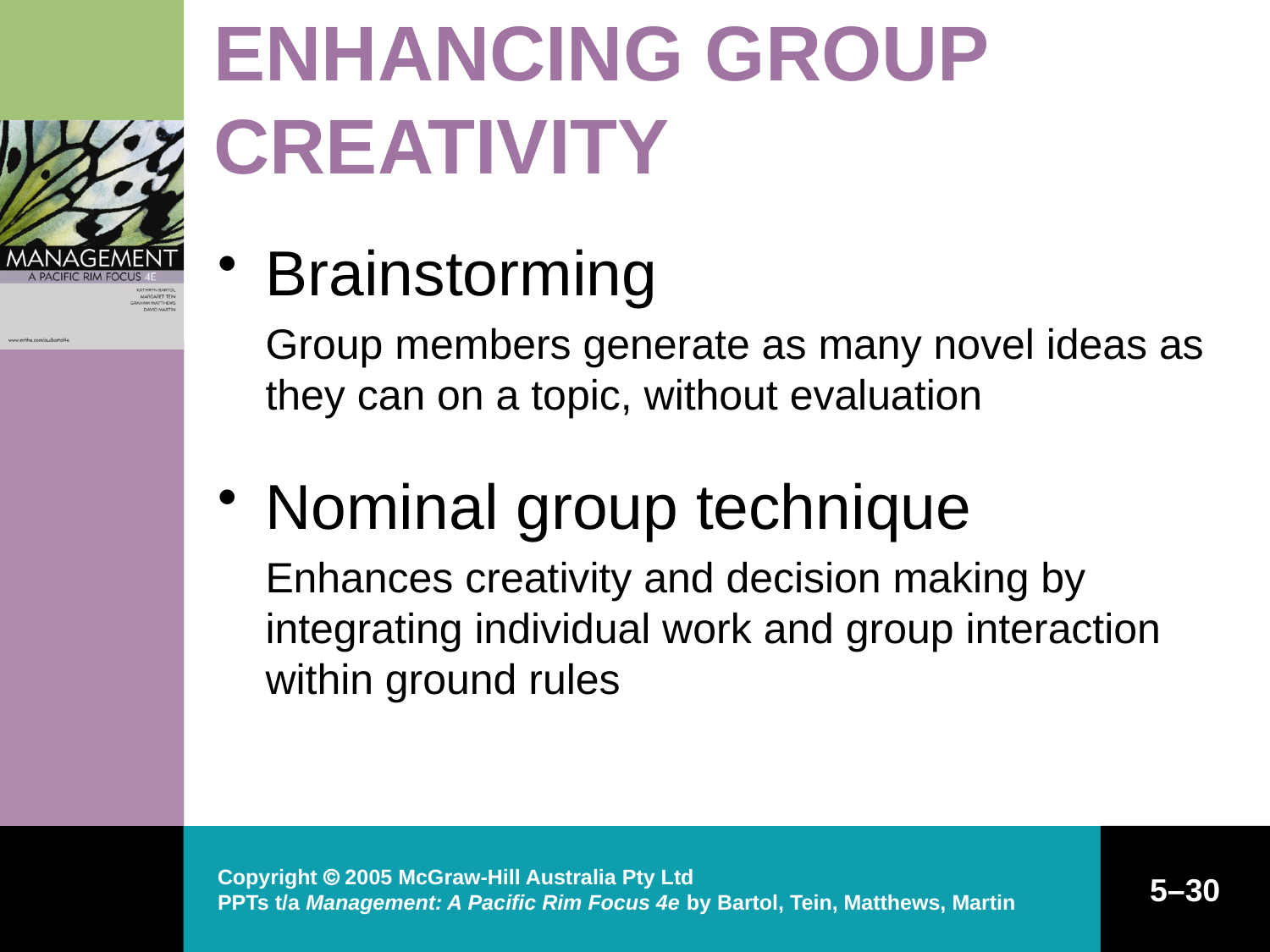

# ENHANCING GROUP CREATIVITY
Brainstorming
	Group members generate as many novel ideas as they can on a topic, without evaluation

Nominal group technique
	Enhances creativity and decision making by integrating individual work and group interaction within ground rules

Copyright © 2005 McGraw-Hill Australia Pty Ltd
PPTs t/a Management: A Pacific Rim Focus 4e by Bartol, Tein, Matthews, Martin
5–30